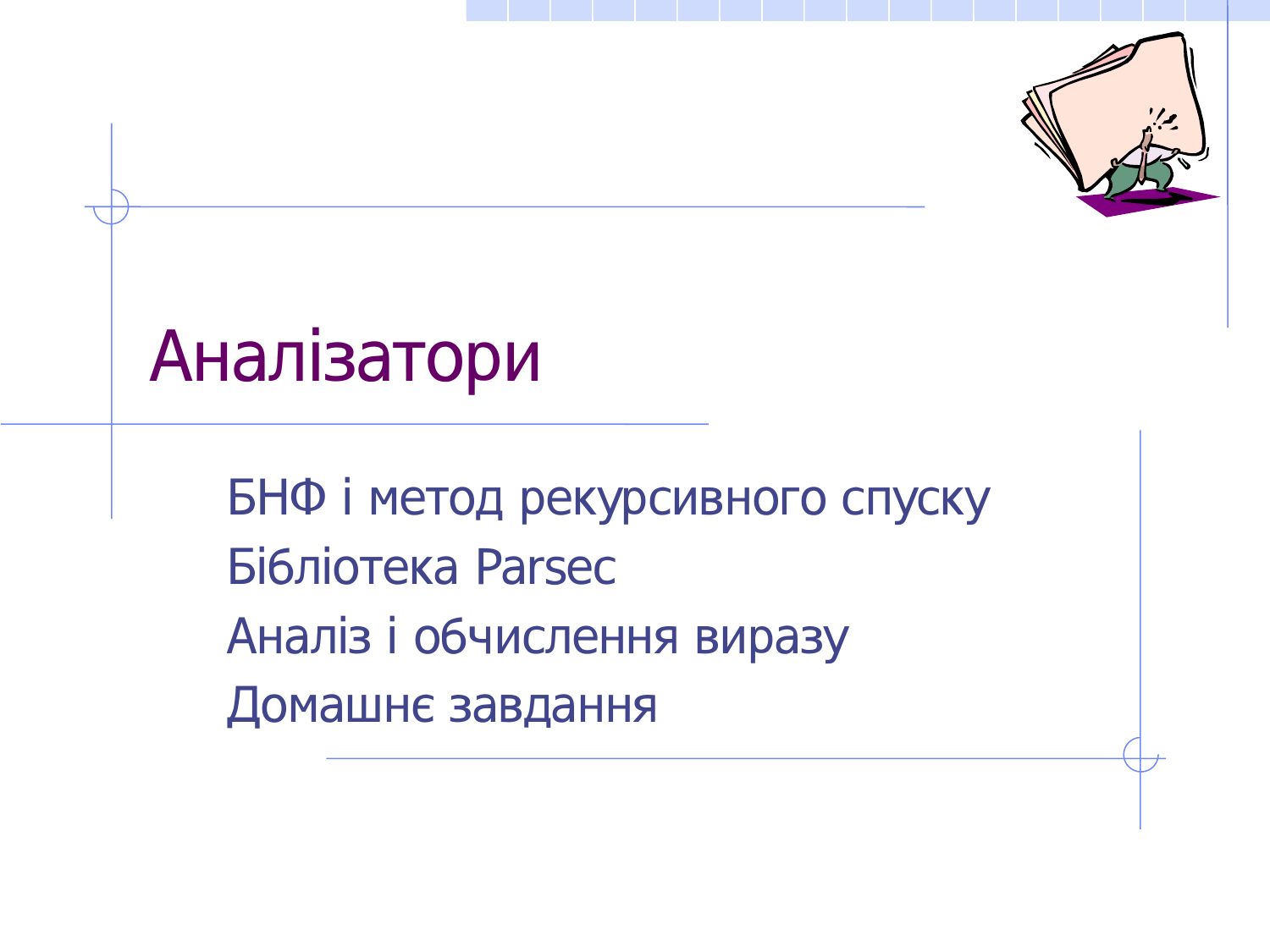

# Аналізатори
БНФ і метод рекурсивного спуску
Бібліотека Parsec
Аналіз і обчислення виразу
Домашнє завдання